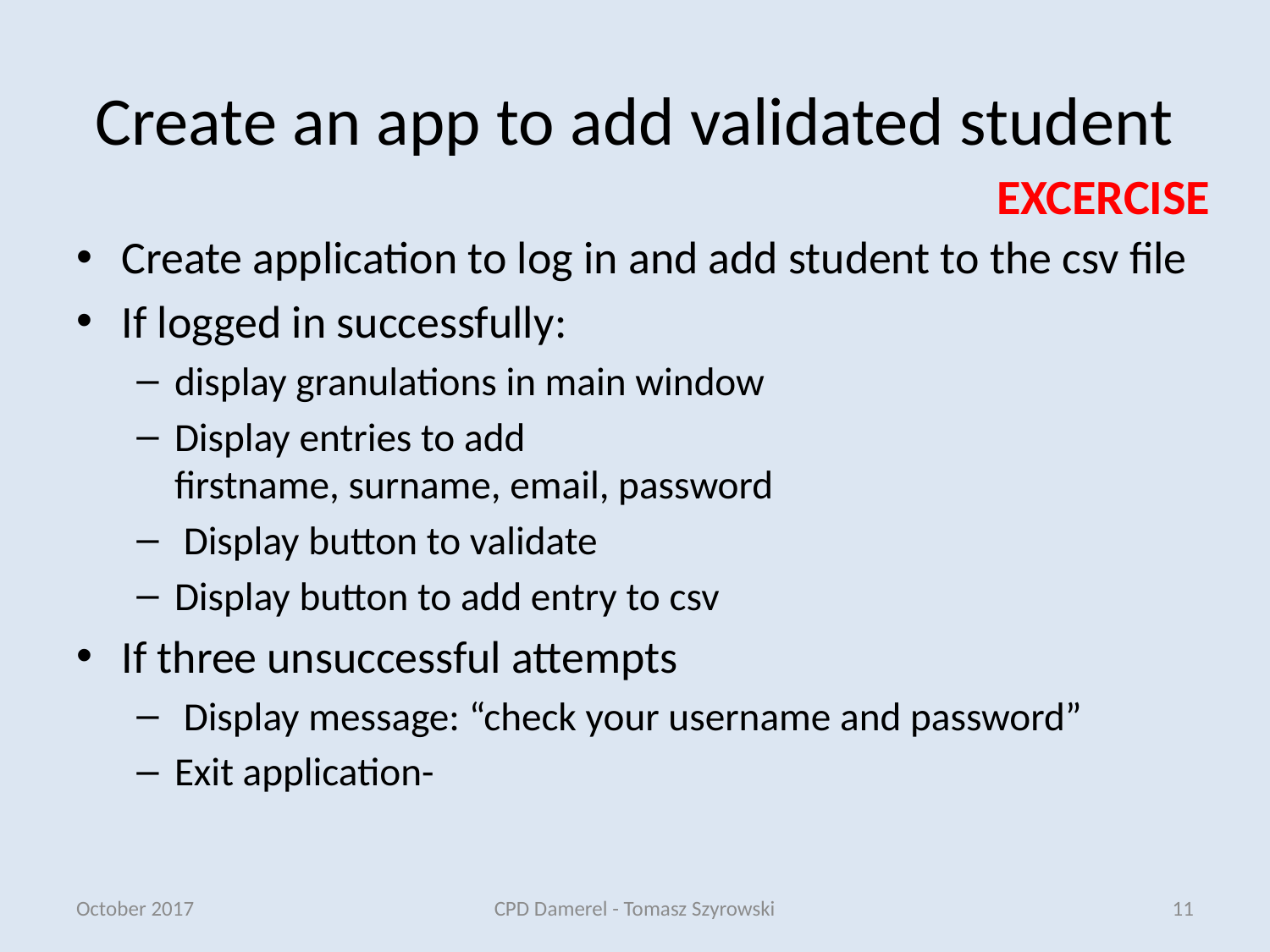

# Create an app to add validated student
EXCERCISE
Create application to log in and add student to the csv file
If logged in successfully:
display granulations in main window
Display entries to add
firstname, surname, email, password
 Display button to validate
Display button to add entry to csv
If three unsuccessful attempts
 Display message: “check your username and password”
Exit application-

October 2017
CPD Damerel - Tomasz Szyrowski
11